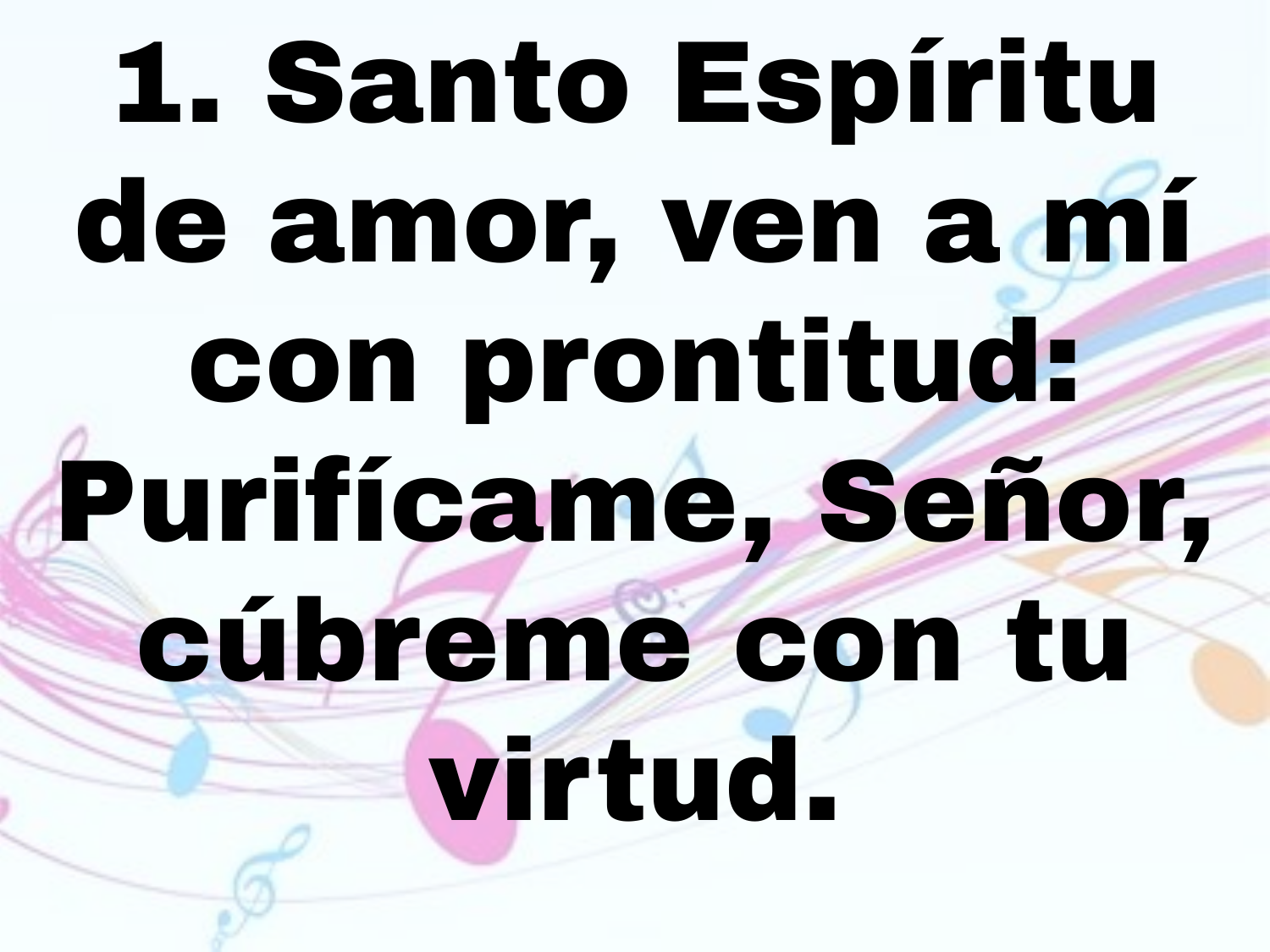

1. Santo Espíritu de amor, ven a mí con prontitud:
Purifícame, Señor, cúbreme con tu
virtud.